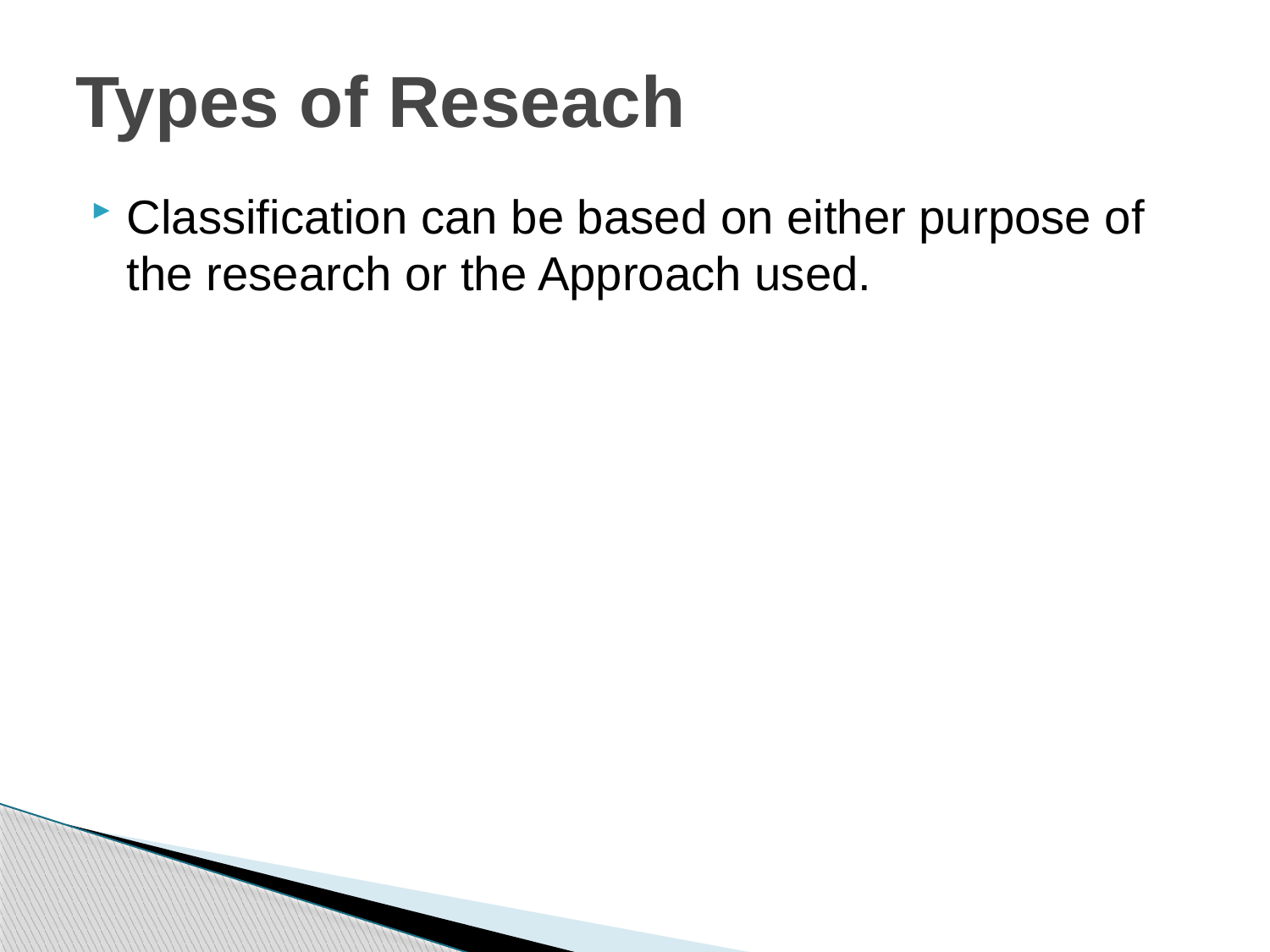

# Types of Reseach
Classification can be based on either purpose of the research or the Approach used.